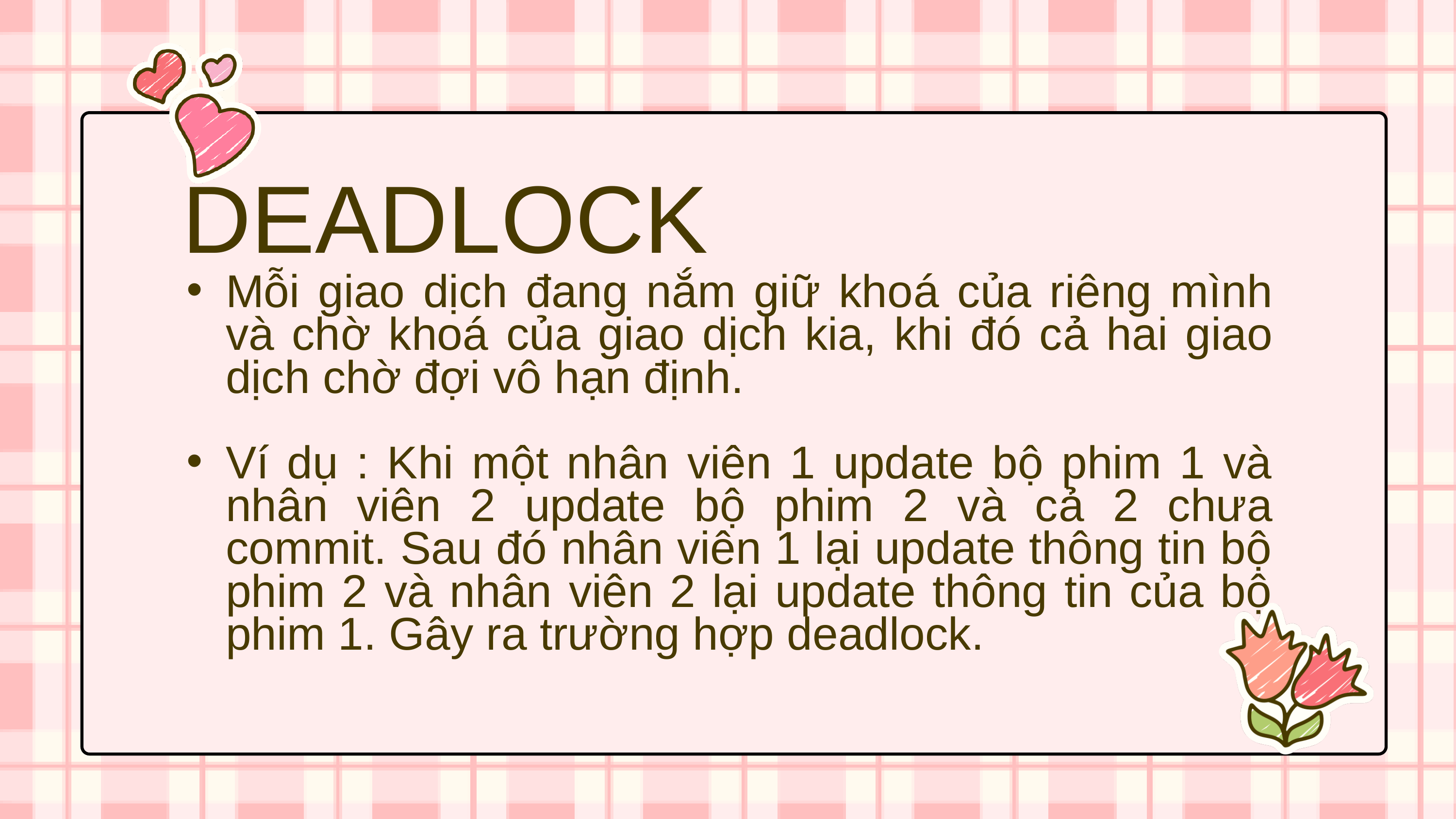

DEADLOCK
Mỗi giao dịch đang nắm giữ khoá của riêng mình và chờ khoá của giao dịch kia, khi đó cả hai giao dịch chờ đợi vô hạn định.

Ví dụ : Khi một nhân viên 1 update bộ phim 1 và nhân viên 2 update bộ phim 2 và cả 2 chưa commit. Sau đó nhân viên 1 lại update thông tin bộ phim 2 và nhân viên 2 lại update thông tin của bộ phim 1. Gây ra trường hợp deadlock.